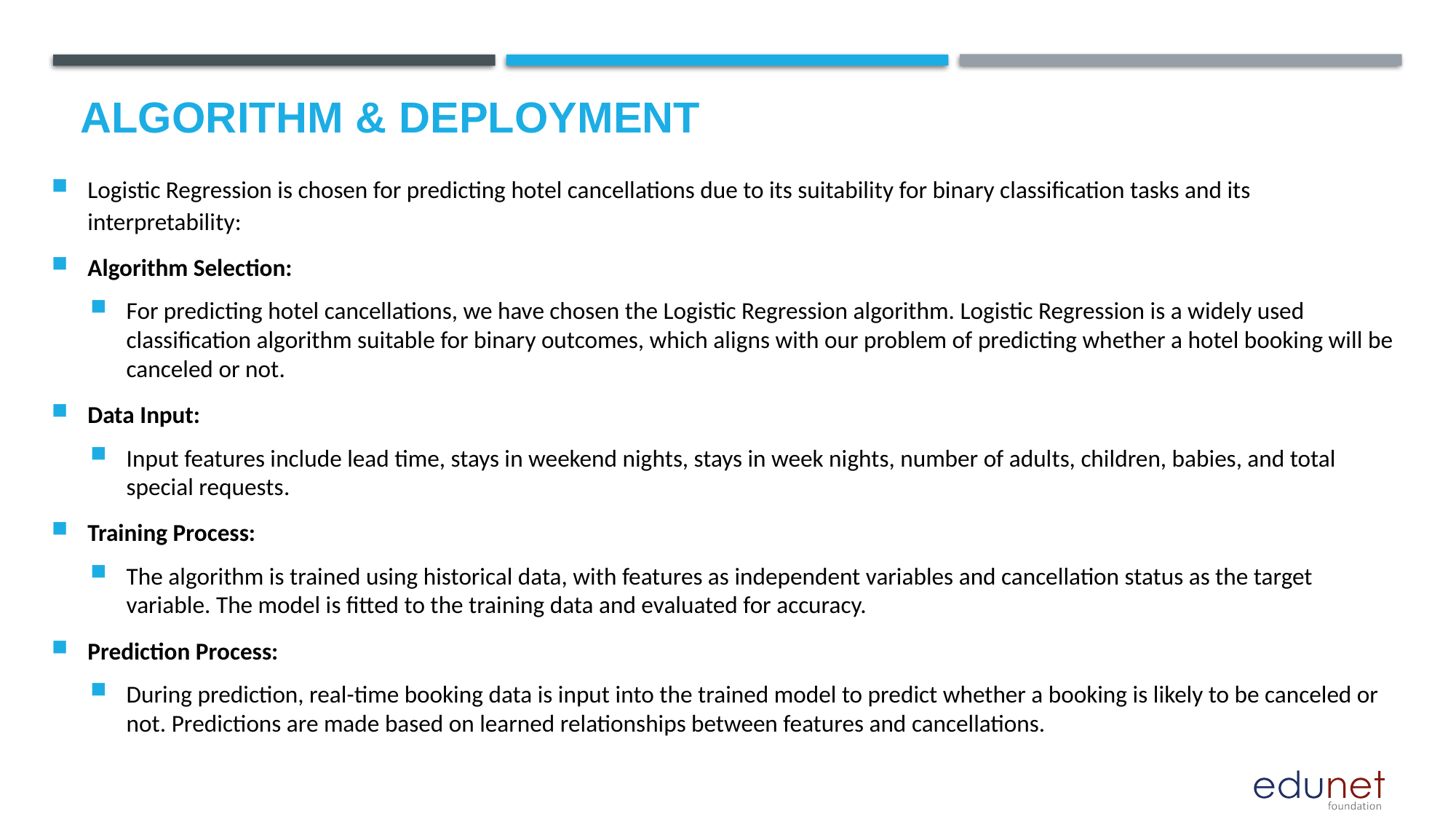

# Algorithm & Deployment
Logistic Regression is chosen for predicting hotel cancellations due to its suitability for binary classification tasks and its interpretability:
Algorithm Selection:
For predicting hotel cancellations, we have chosen the Logistic Regression algorithm. Logistic Regression is a widely used classification algorithm suitable for binary outcomes, which aligns with our problem of predicting whether a hotel booking will be canceled or not.
Data Input:
Input features include lead time, stays in weekend nights, stays in week nights, number of adults, children, babies, and total special requests.
Training Process:
The algorithm is trained using historical data, with features as independent variables and cancellation status as the target variable. The model is fitted to the training data and evaluated for accuracy.
Prediction Process:
During prediction, real-time booking data is input into the trained model to predict whether a booking is likely to be canceled or not. Predictions are made based on learned relationships between features and cancellations.